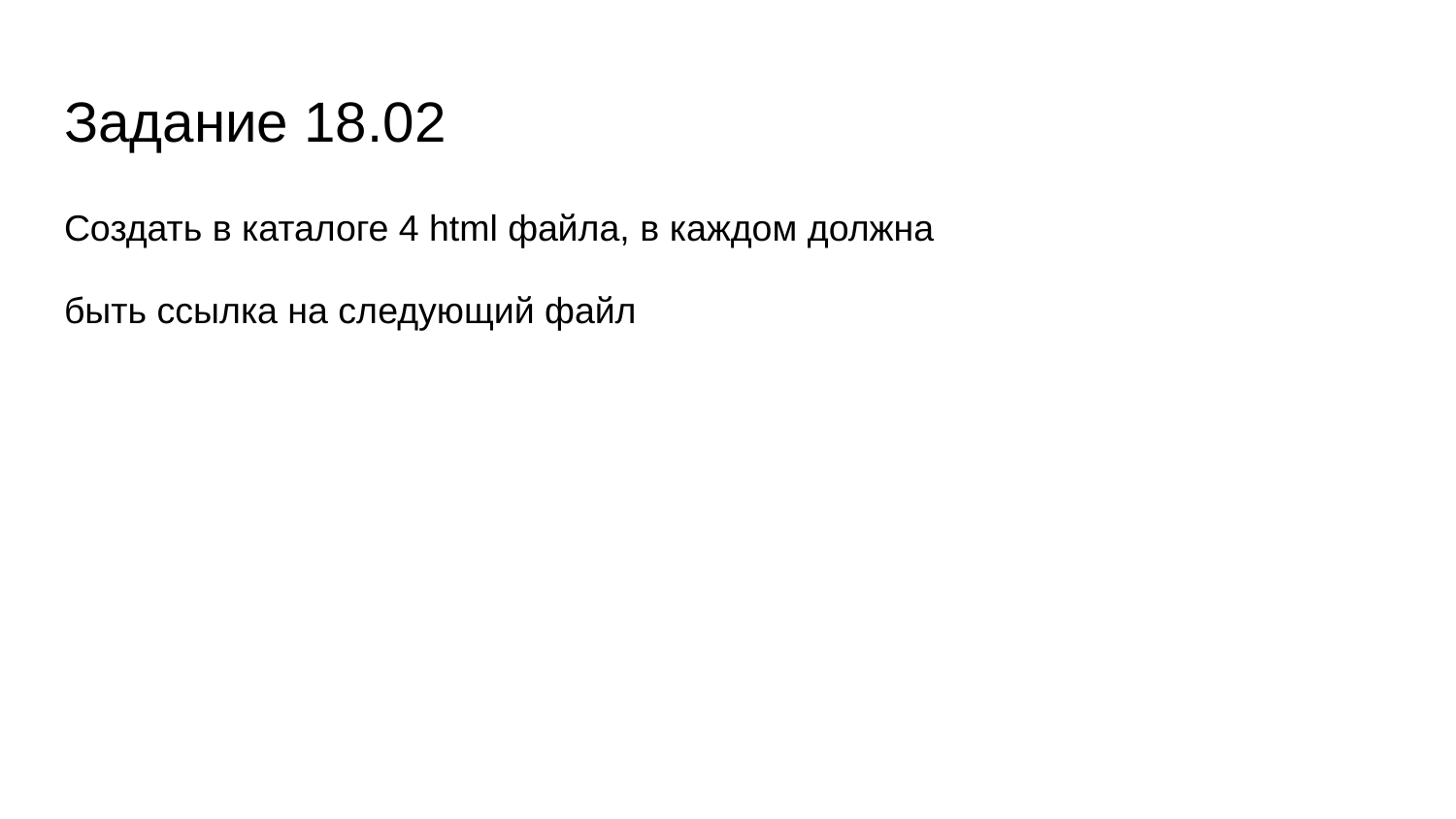

# Задание 18.02
Создать в каталоге 4 html файла, в каждом должна
быть ссылка на следующий файл